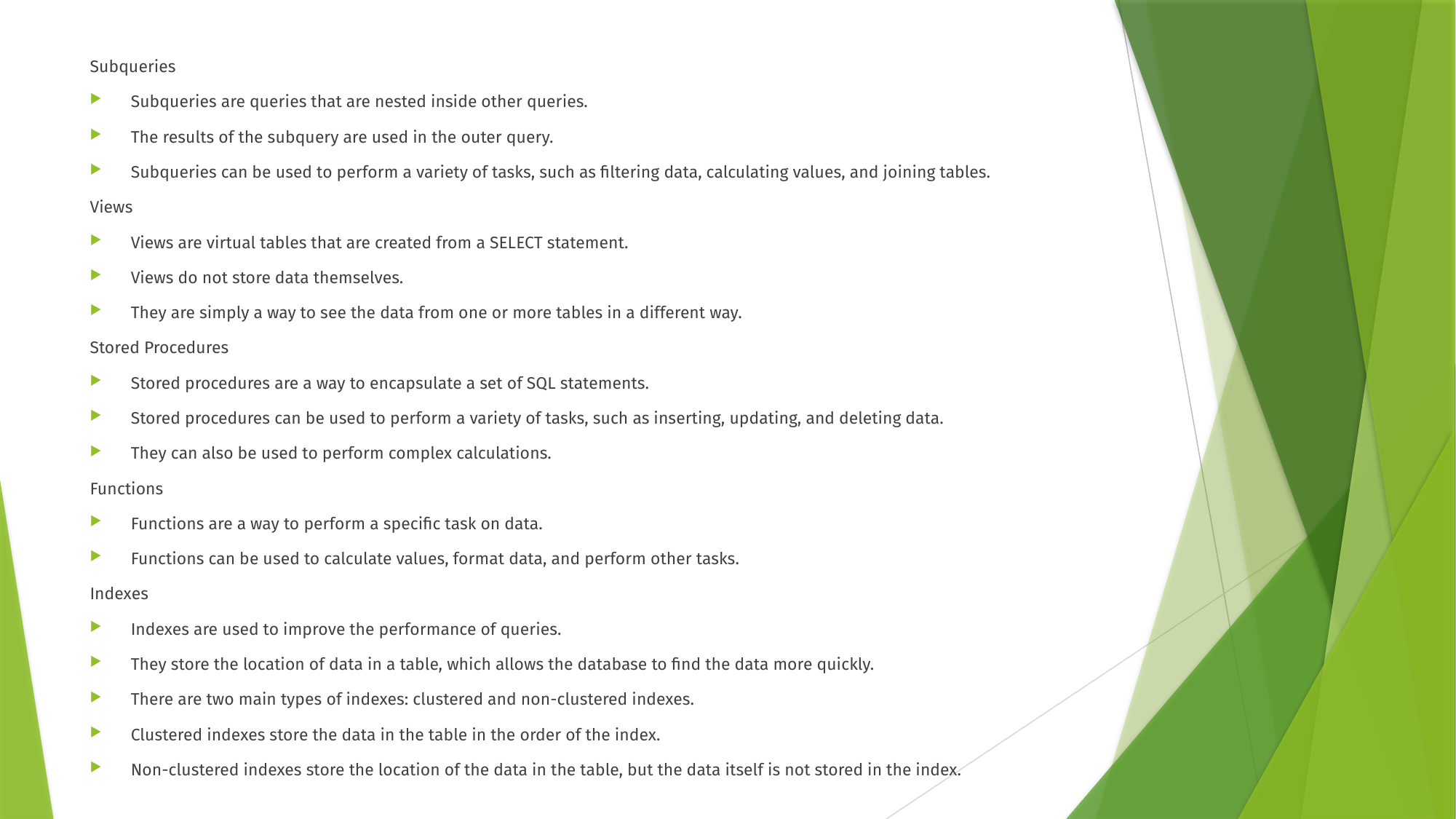

Subqueries
Subqueries are queries that are nested inside other queries.
The results of the subquery are used in the outer query.
Subqueries can be used to perform a variety of tasks, such as filtering data, calculating values, and joining tables.
Views
Views are virtual tables that are created from a SELECT statement.
Views do not store data themselves.
They are simply a way to see the data from one or more tables in a different way.
Stored Procedures
Stored procedures are a way to encapsulate a set of SQL statements.
Stored procedures can be used to perform a variety of tasks, such as inserting, updating, and deleting data.
They can also be used to perform complex calculations.
Functions
Functions are a way to perform a specific task on data.
Functions can be used to calculate values, format data, and perform other tasks.
Indexes
Indexes are used to improve the performance of queries.
They store the location of data in a table, which allows the database to find the data more quickly.
There are two main types of indexes: clustered and non-clustered indexes.
Clustered indexes store the data in the table in the order of the index.
Non-clustered indexes store the location of the data in the table, but the data itself is not stored in the index.